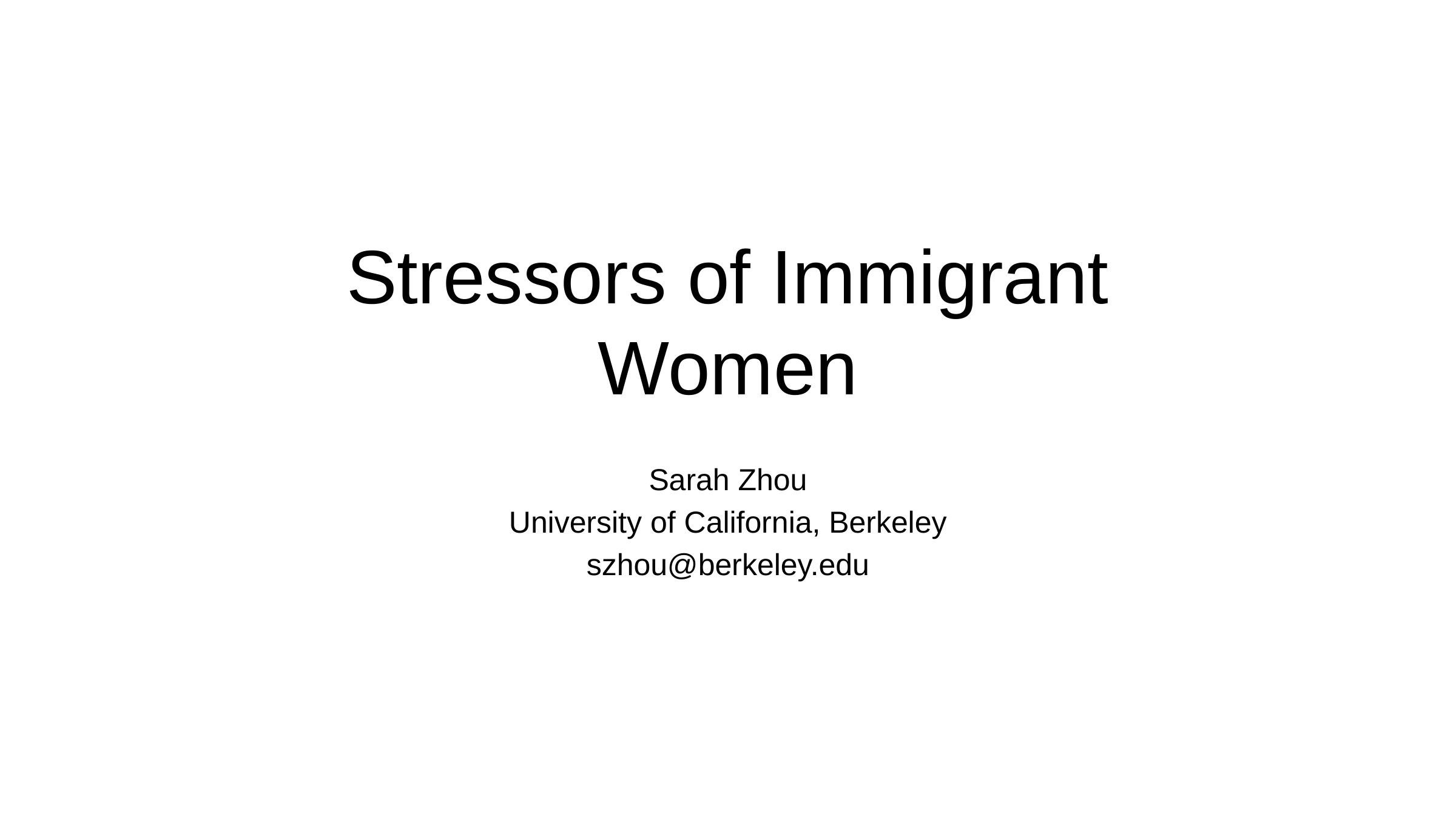

# Stressors of Immigrant Women
Sarah Zhou
University of California, Berkeley
szhou@berkeley.edu